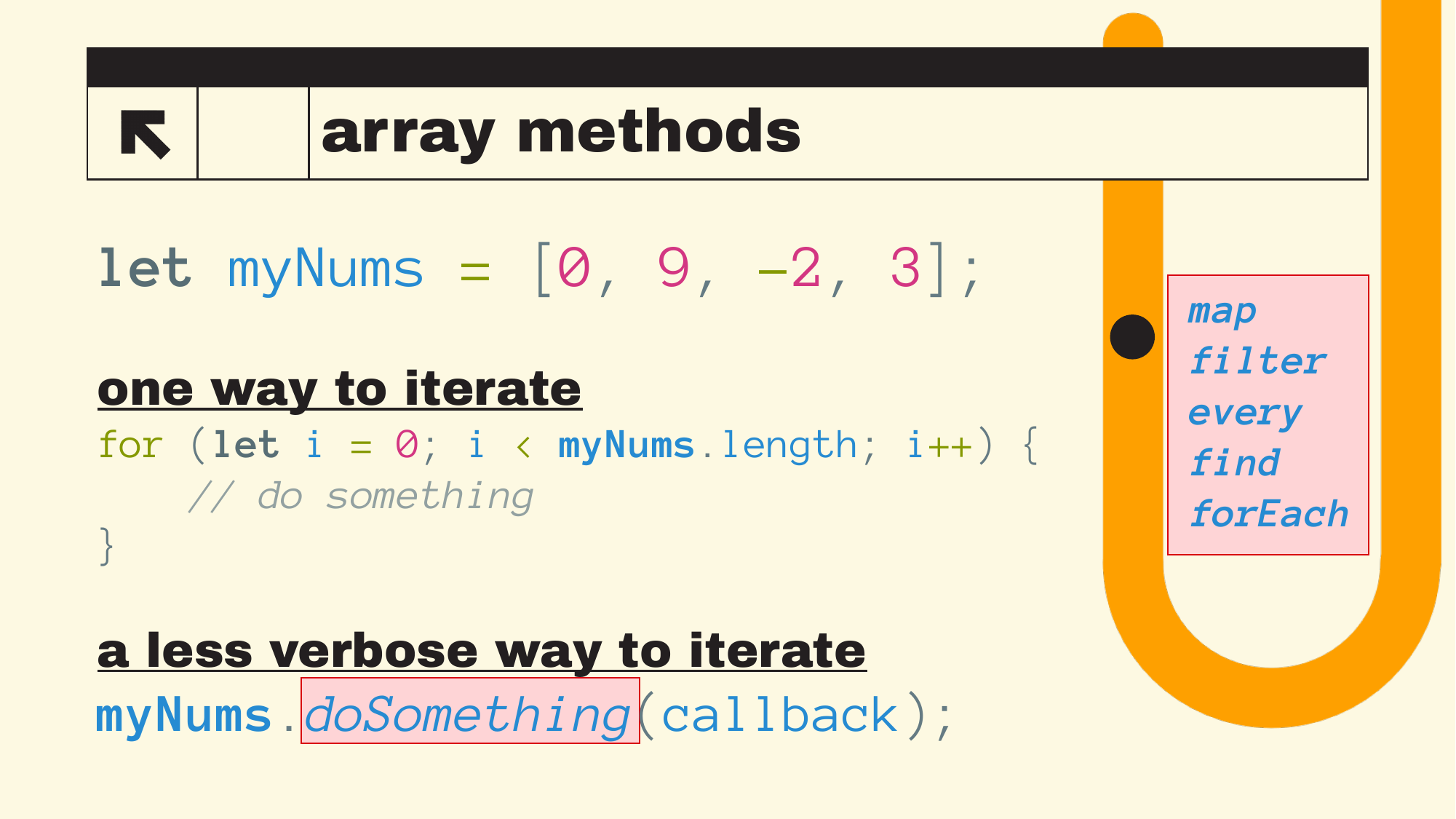

# array methods

🌍
let myNums = [0, 9, -2, 3];

one way to iterate
for (let i = 0; i < myNums.length; i++) {
    // do something
}

a less verbose way to iterate
myNums.doSomething(callback);

map
filter
every
find
forEach